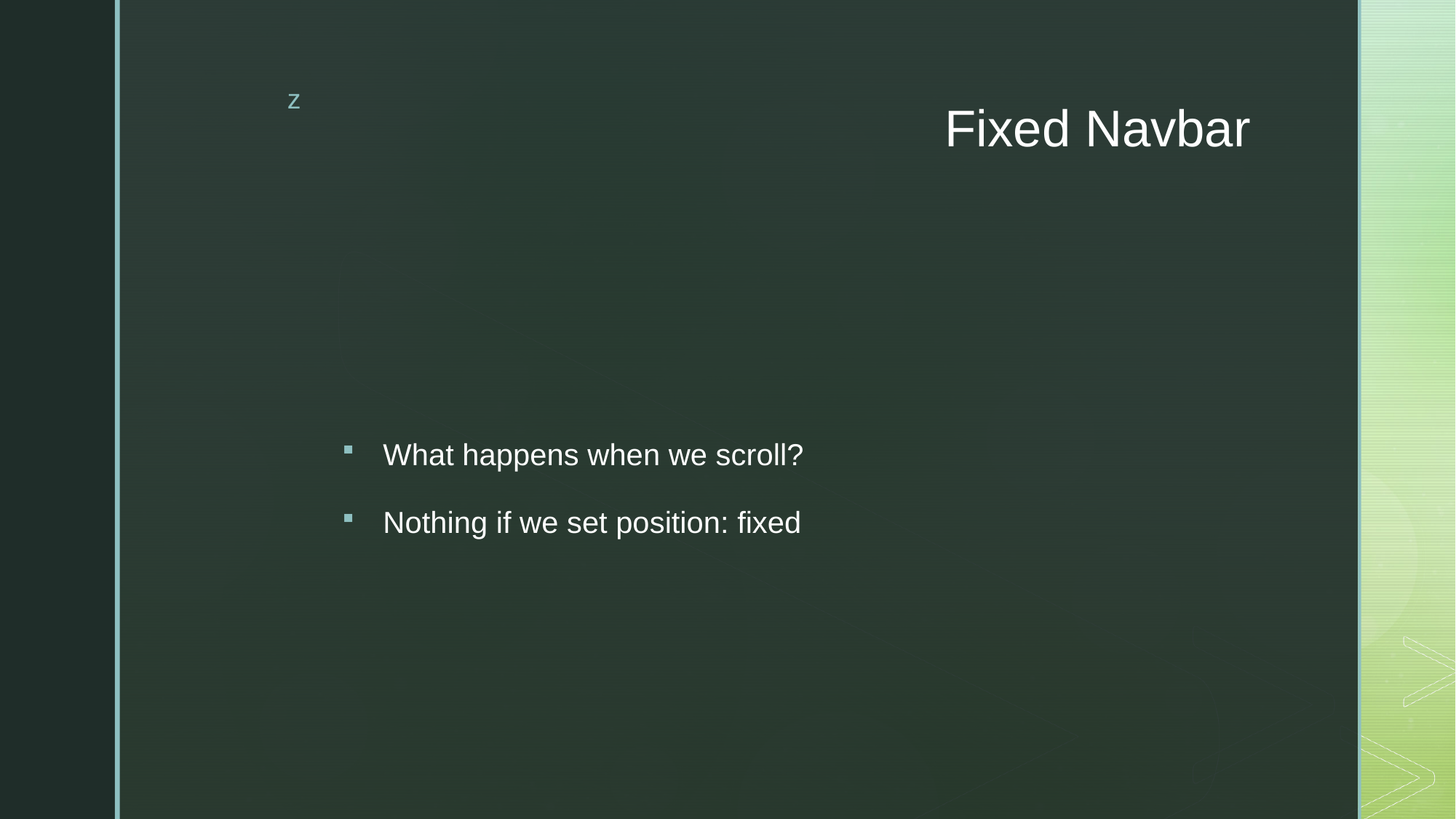

# Fixed Navbar
What happens when we scroll?
Nothing if we set position: fixed